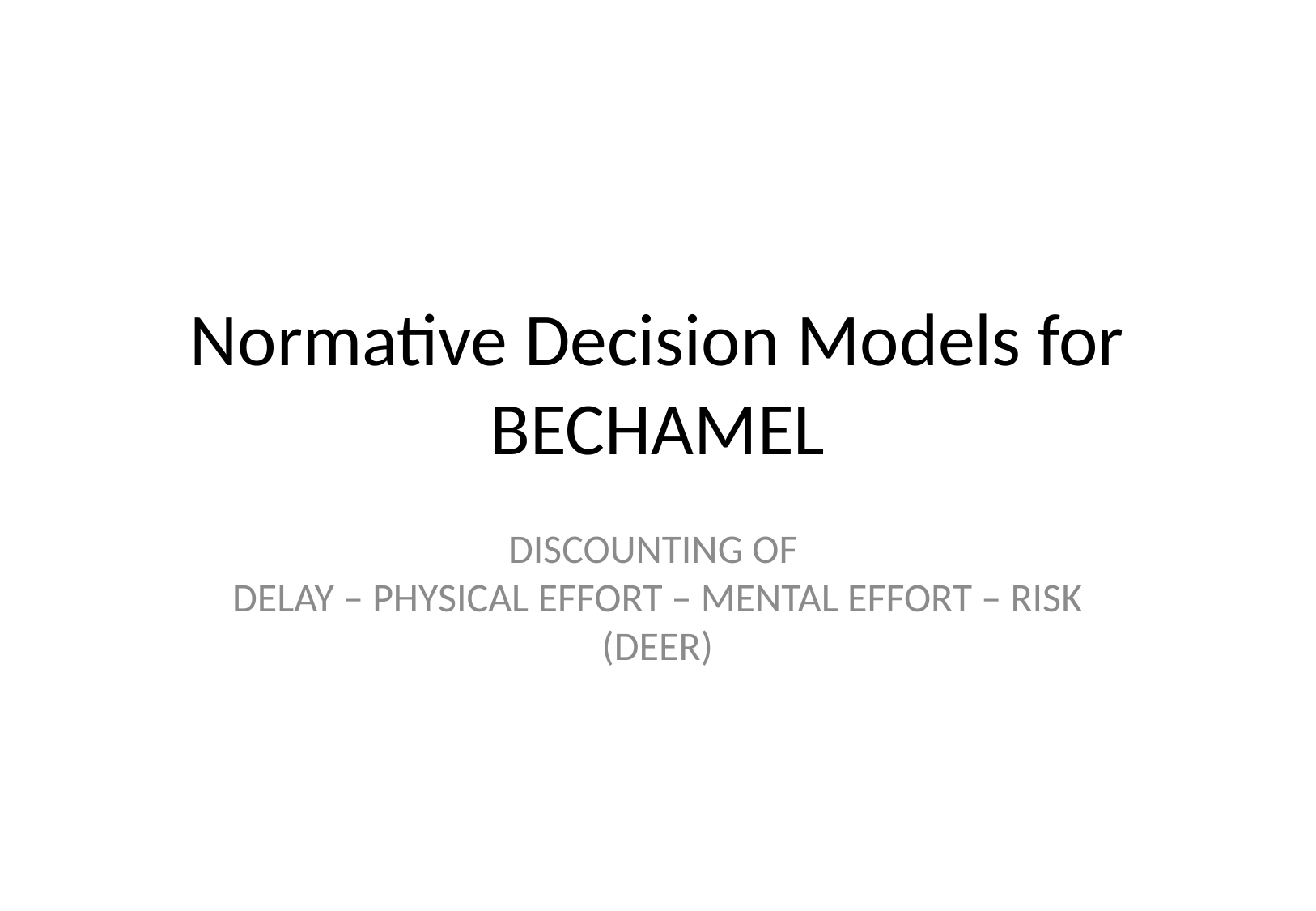

# Normative Decision Models for BECHAMEL
DISCOUNTING OF
DELAY – PHYSICAL EFFORT – MENTAL EFFORT – RISK
(DEER)